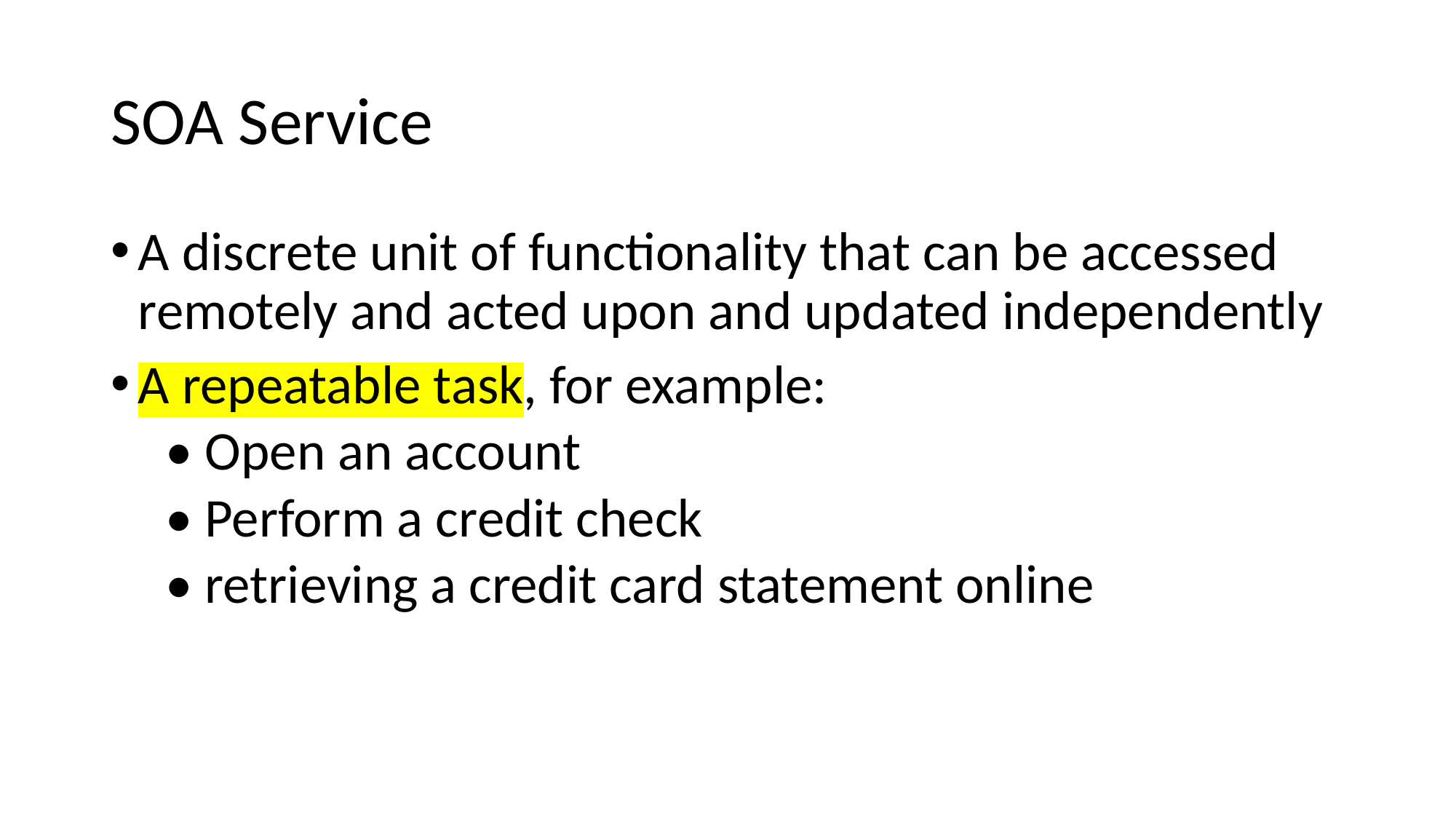

# SOA Service
A discrete unit of functionality that can be accessed remotely and acted upon and updated independently
A repeatable task, for example:
• Open an account
• Perform a credit check
• retrieving a credit card statement online